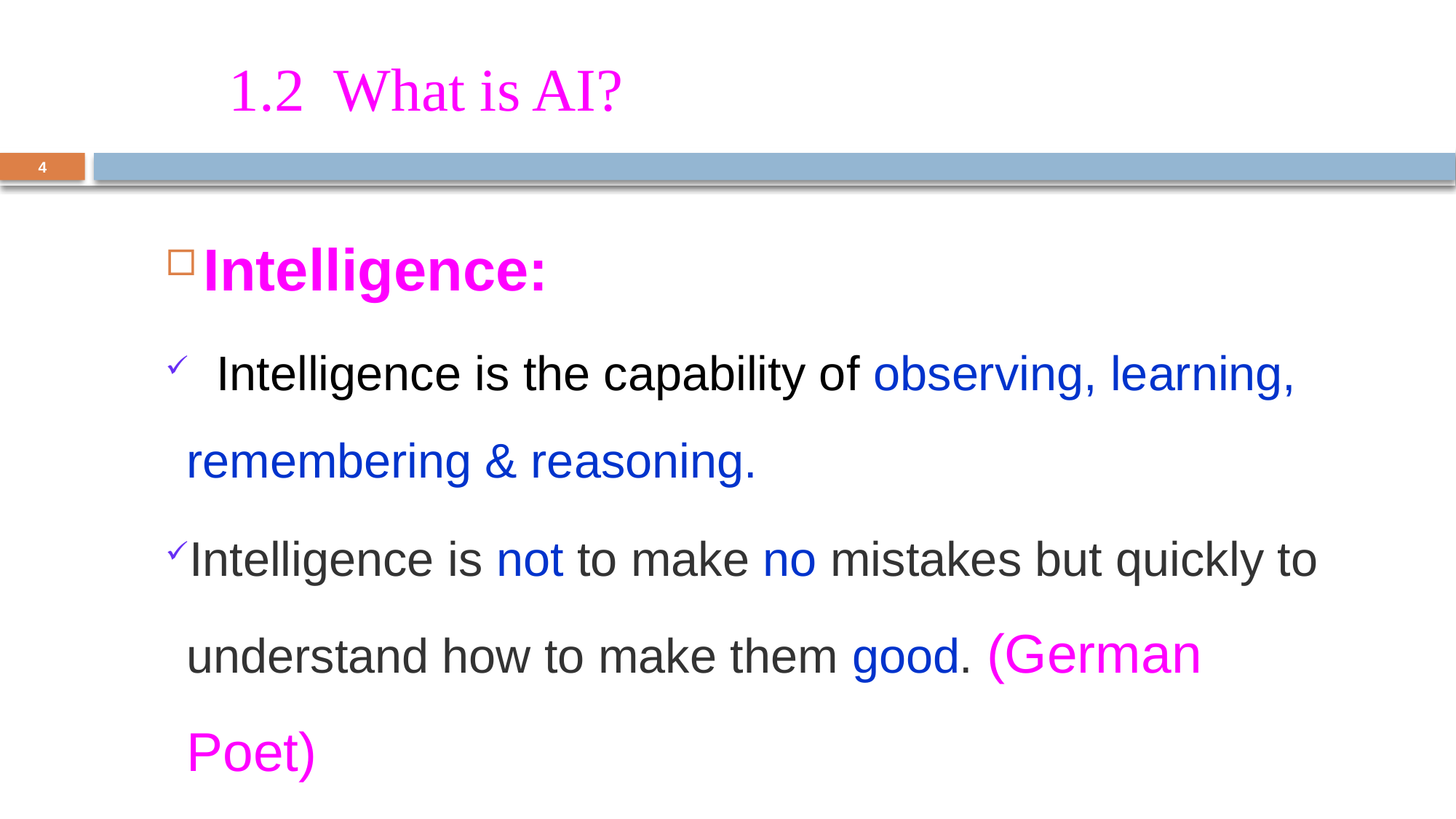

# 1.2  What is AI?
4
Intelligence:
  Intelligence is the capability of observing, learning, remembering & reasoning.
Intelligence is not to make no mistakes but quickly to understand how to make them good. (German Poet)